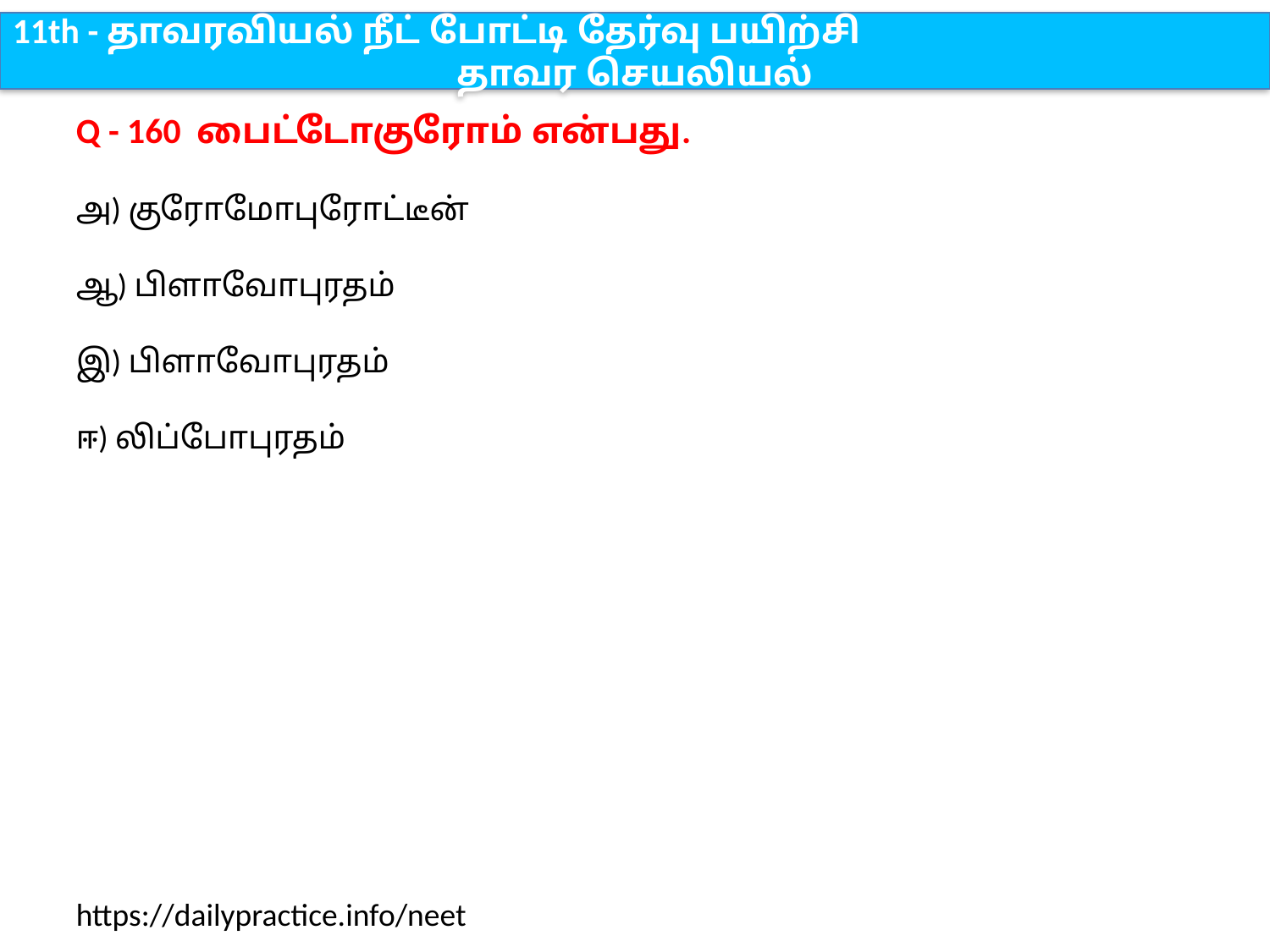

11th - தாவரவியல் நீட் போட்டி தேர்வு பயிற்சி
தாவர செயலியல்

Q - 160  பைட்டோகுரோம் என்பது.

அ) குரோமோபுரோட்டீன்

ஆ) பிளாவோபுரதம்

இ) பிளாவோபுரதம்

ஈ) லிப்போபுரதம்
https://dailypractice.info/neet